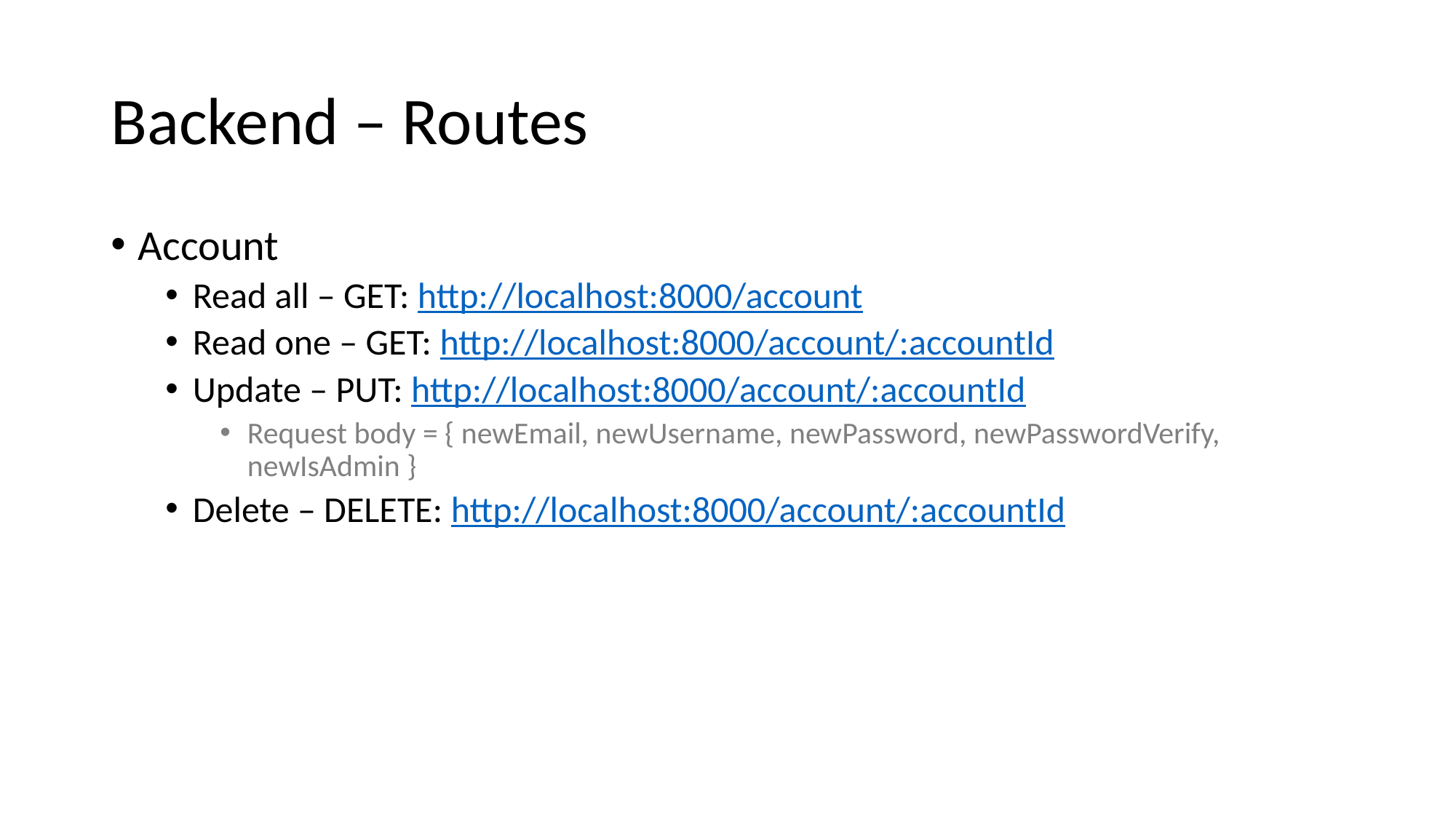

# Backend – Routes
Account
Read all – GET: http://localhost:8000/account
Read one – GET: http://localhost:8000/account/:accountId
Update – PUT: http://localhost:8000/account/:accountId
Request body = { newEmail, newUsername, newPassword, newPasswordVerify, newIsAdmin }
Delete – DELETE: http://localhost:8000/account/:accountId